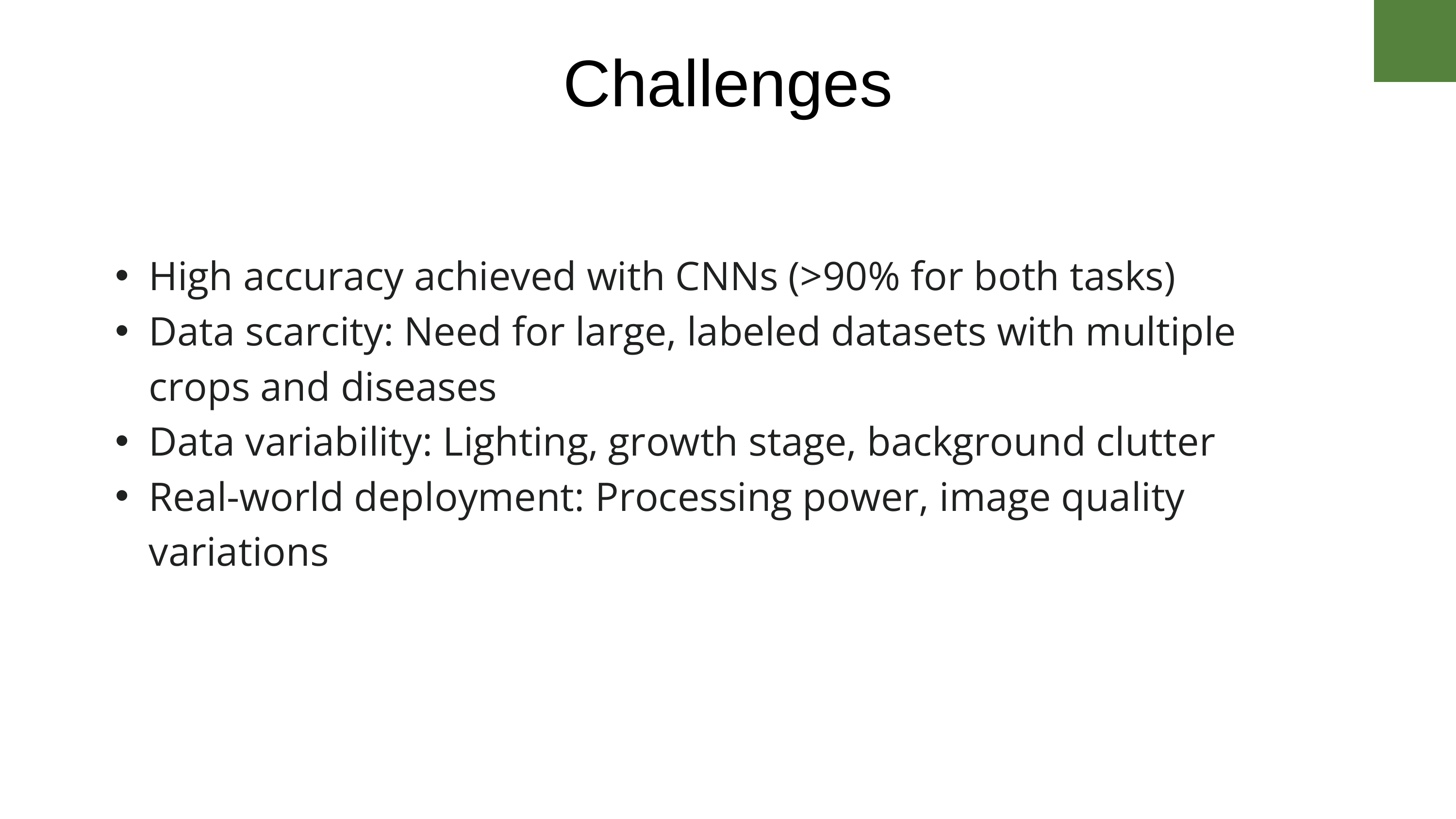

Challenges
High accuracy achieved with CNNs (>90% for both tasks)
Data scarcity: Need for large, labeled datasets with multiple crops and diseases
Data variability: Lighting, growth stage, background clutter
Real-world deployment: Processing power, image quality variations